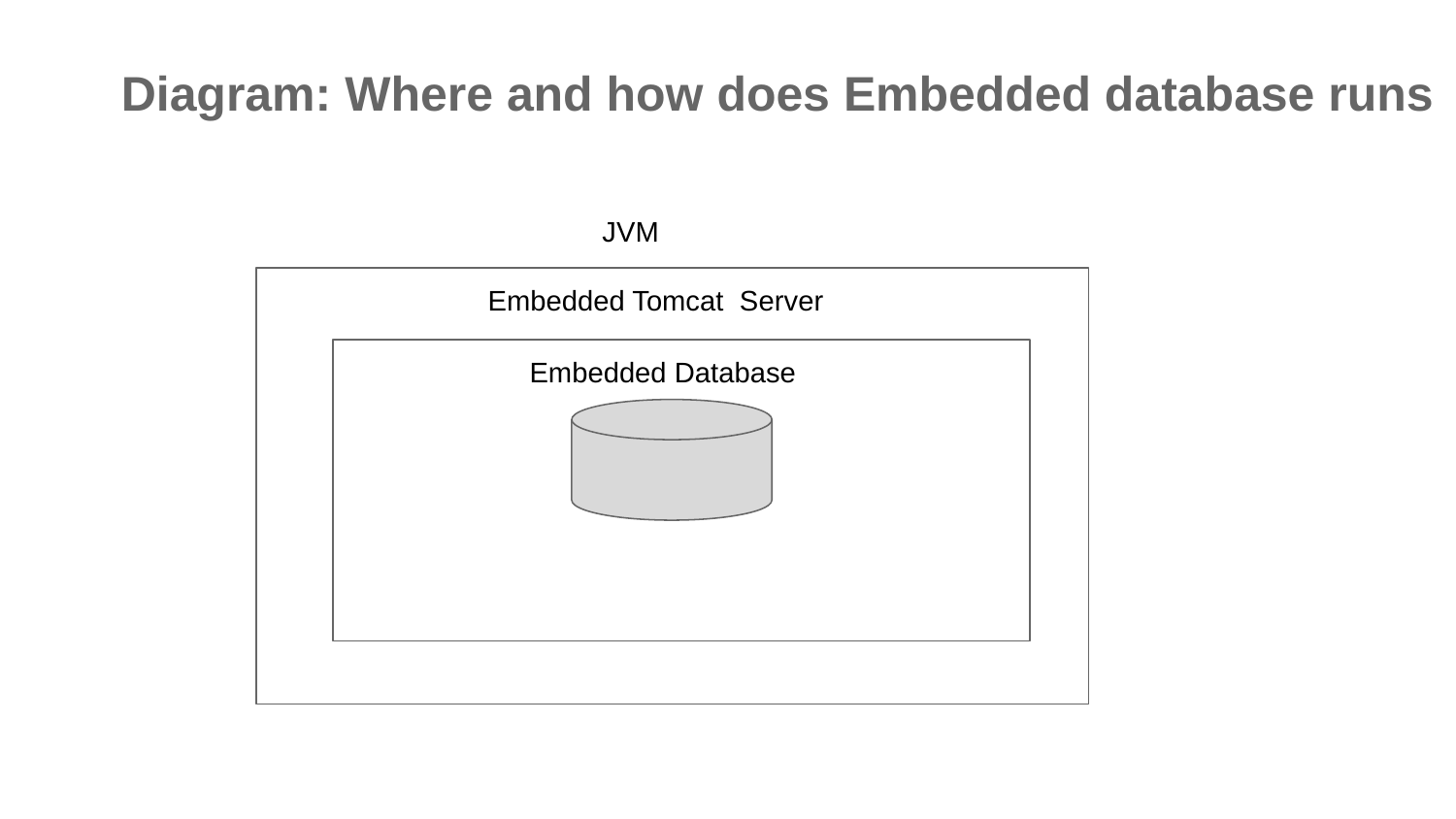

# Diagram: Where and how does Embedded database runs
JVM

Embedded Tomcat  Server

Embedded Database